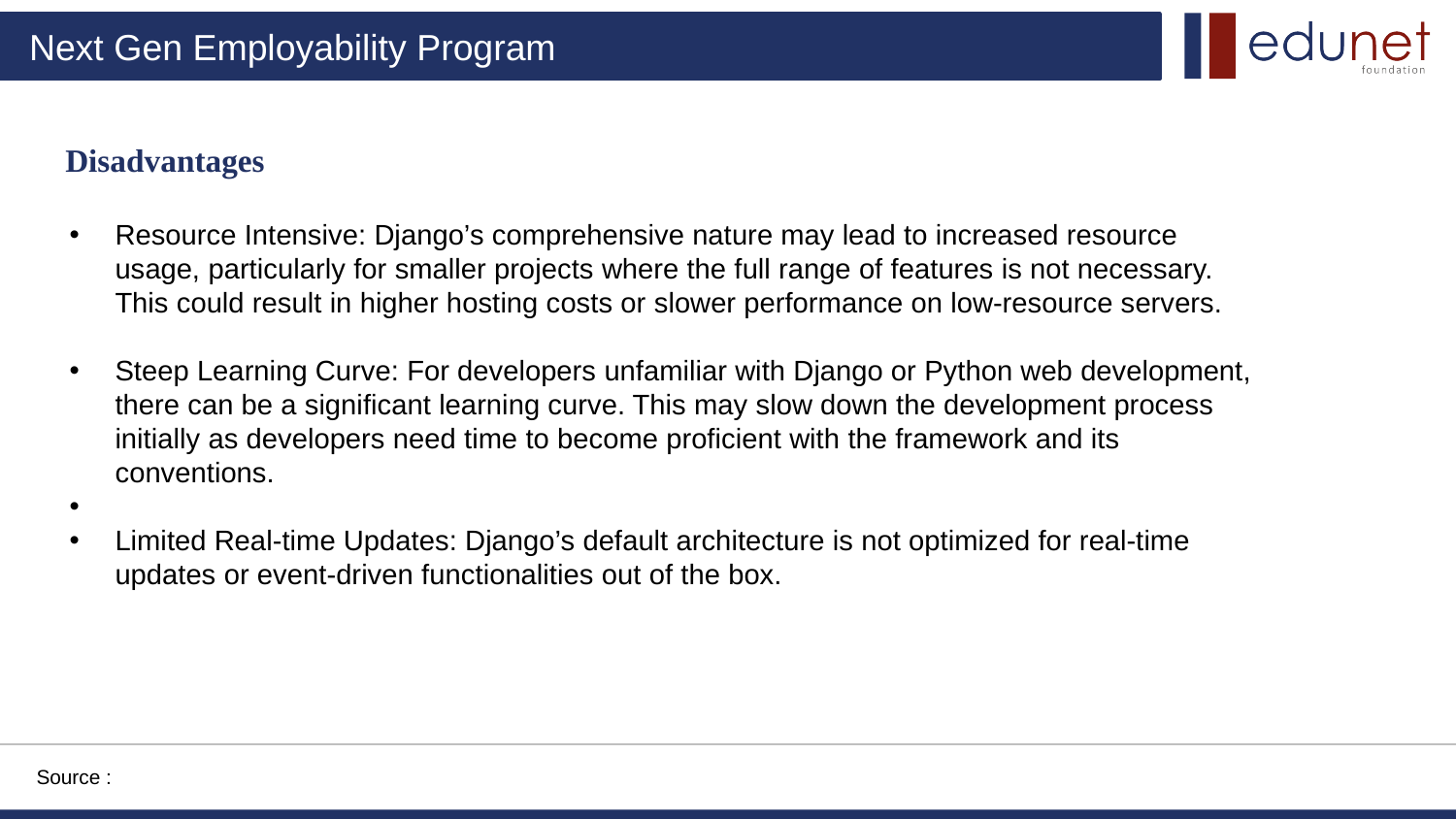

Disadvantages

Resource Intensive: Django’s comprehensive nature may lead to increased resource usage, particularly for smaller projects where the full range of features is not necessary. This could result in higher hosting costs or slower performance on low-resource servers.

Steep Learning Curve: For developers unfamiliar with Django or Python web development, there can be a significant learning curve. This may slow down the development process initially as developers need time to become proficient with the framework and its conventions.

Limited Real-time Updates: Django’s default architecture is not optimized for real-time updates or event-driven functionalities out of the box.
Source :